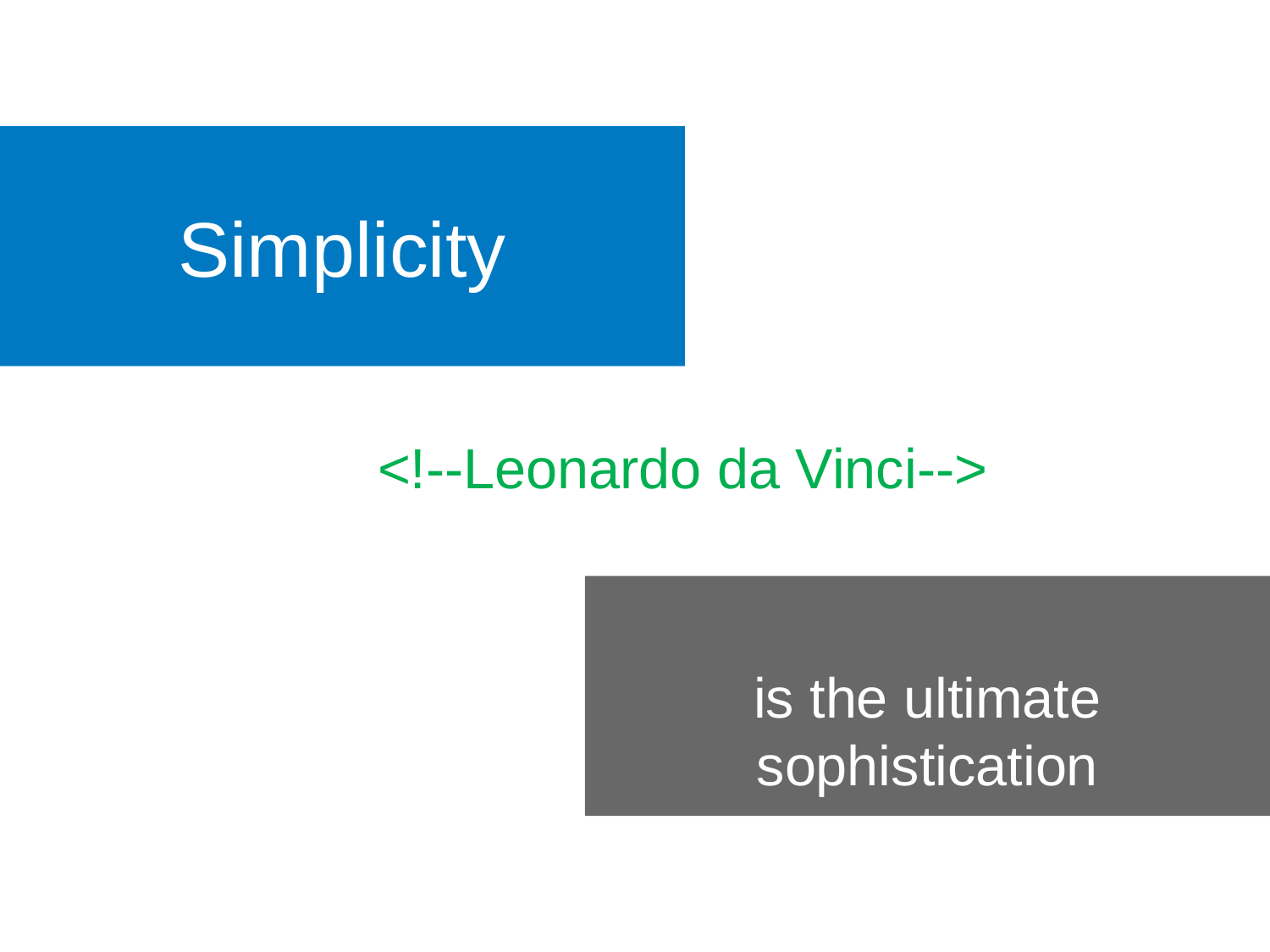

# Simplicity
<!--Leonardo da Vinci-->

is the ultimate sophistication